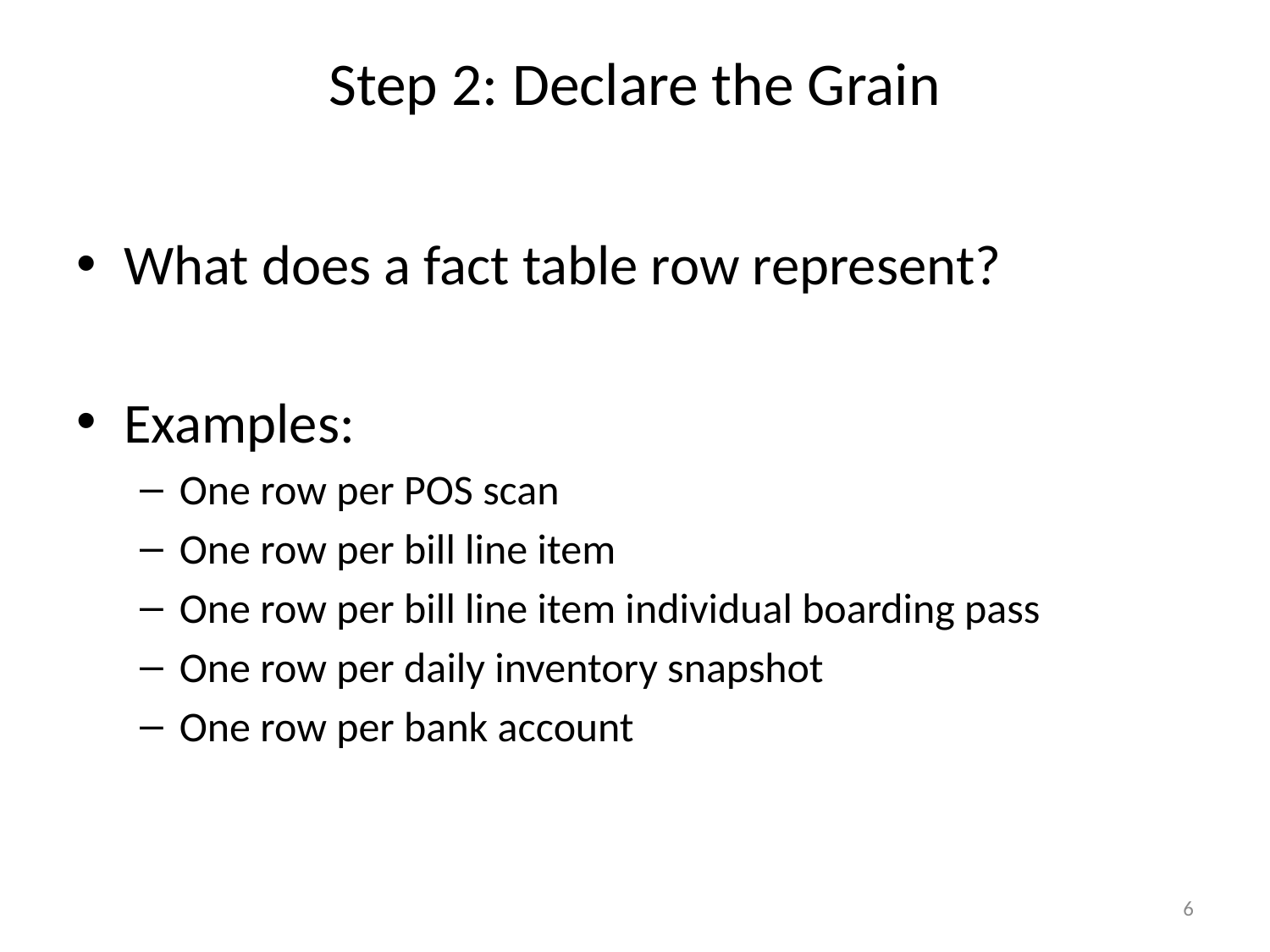

# Step 2: Declare the Grain
What does a fact table row represent?

Examples:
One row per POS scan
One row per bill line item
One row per bill line item individual boarding pass
One row per daily inventory snapshot
One row per bank account

6